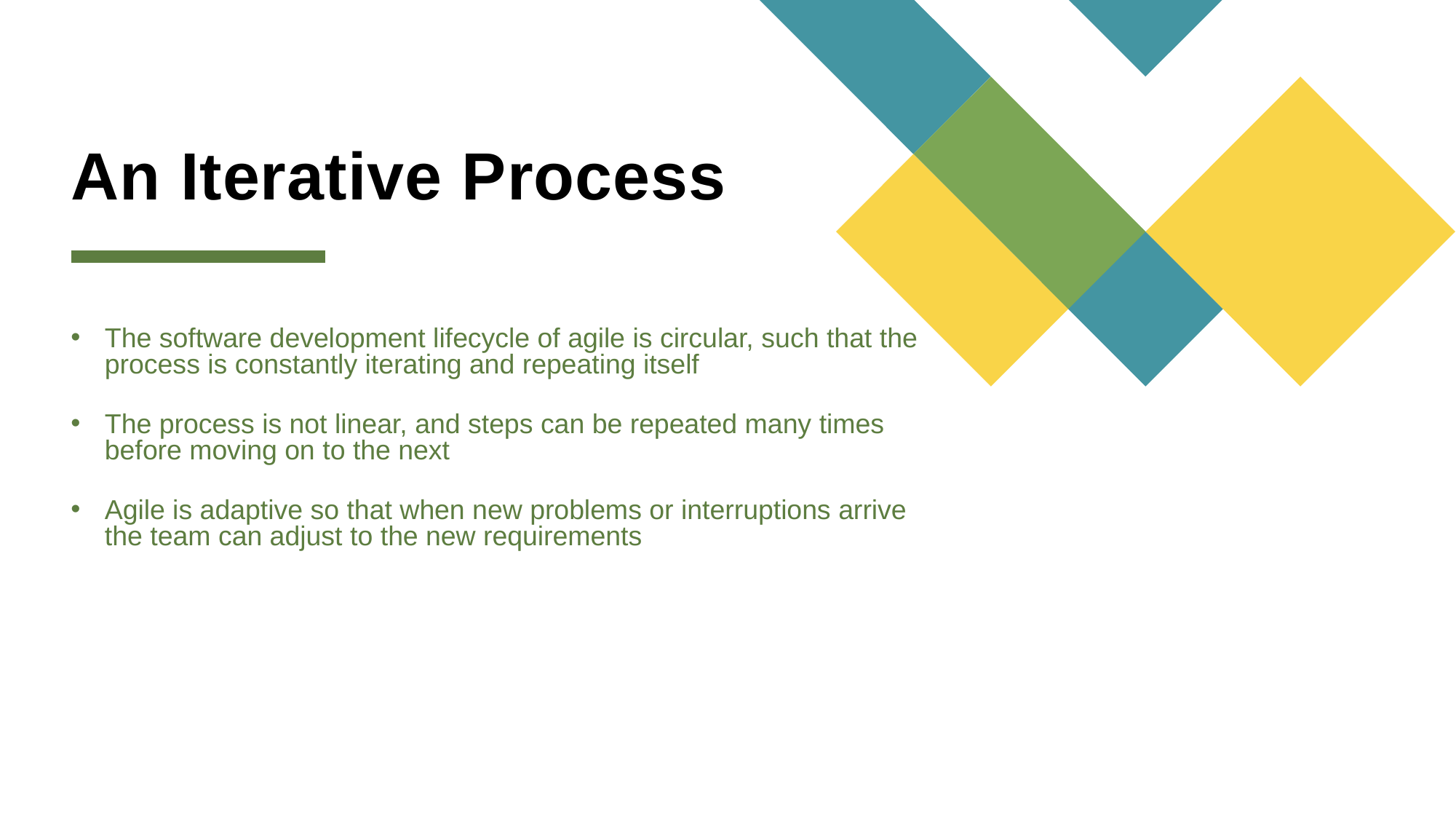

# An Iterative Process
The software development lifecycle of agile is circular, such that the process is constantly iterating and repeating itself
The process is not linear, and steps can be repeated many times before moving on to the next
Agile is adaptive so that when new problems or interruptions arrive the team can adjust to the new requirements